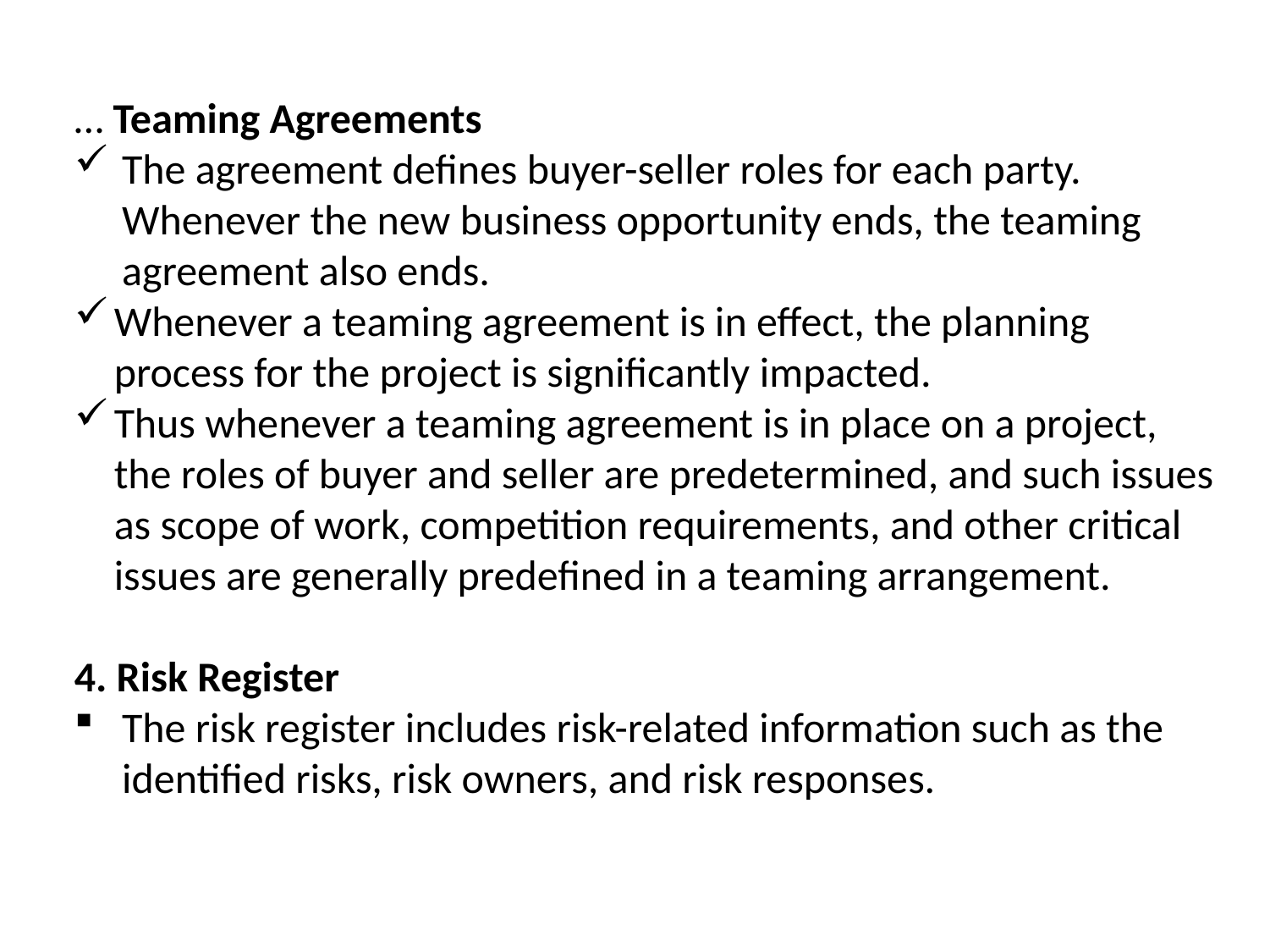

… Teaming Agreements
The agreement defines buyer-seller roles for each party. Whenever the new business opportunity ends, the teaming agreement also ends.
Whenever a teaming agreement is in effect, the planning process for the project is significantly impacted.
Thus whenever a teaming agreement is in place on a project, the roles of buyer and seller are predetermined, and such issues as scope of work, competition requirements, and other critical issues are generally predefined in a teaming arrangement.

4. Risk Register
The risk register includes risk-related information such as the identified risks, risk owners, and risk responses.